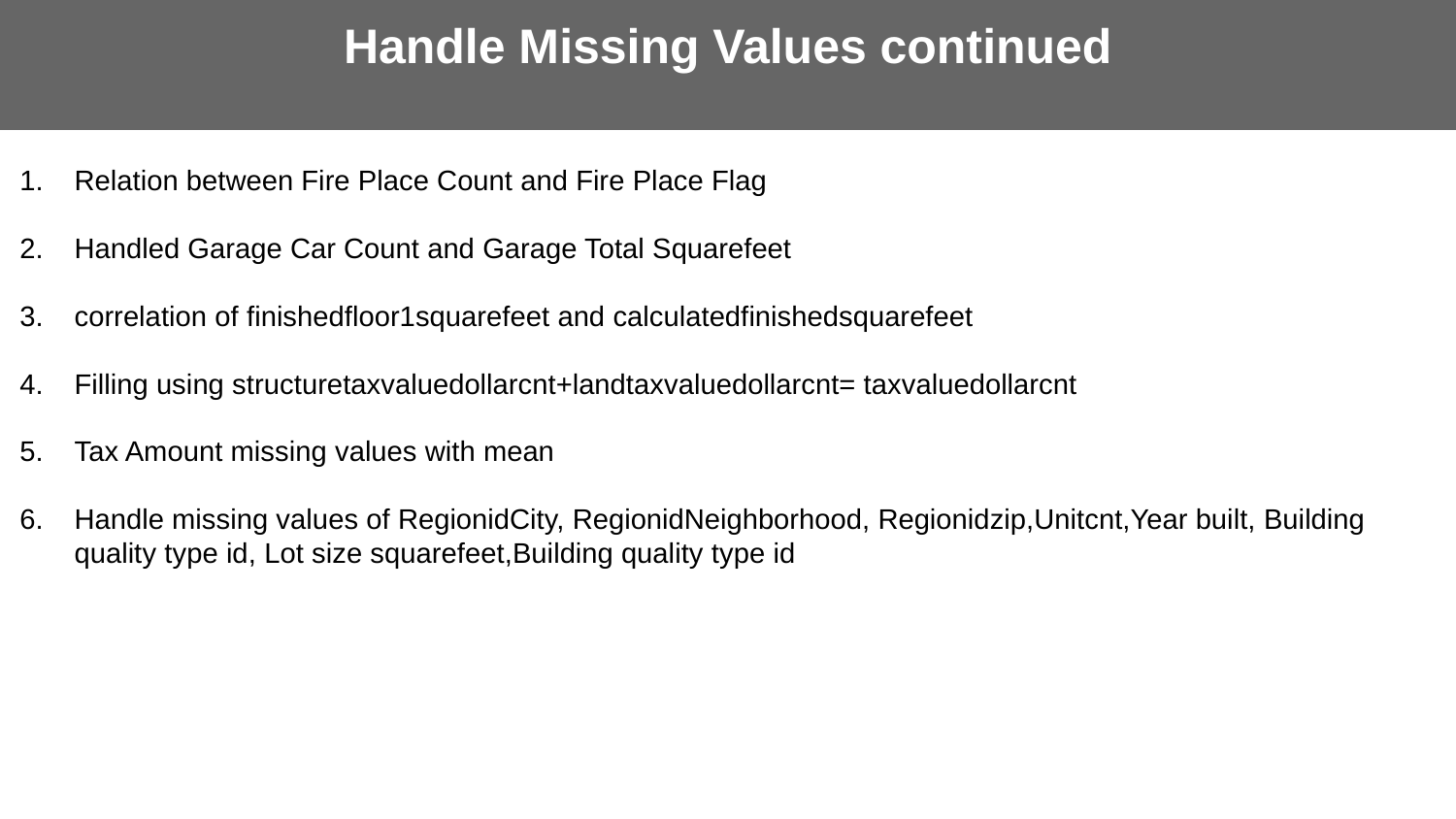

Handle Missing Values continued
Relation between Fire Place Count and Fire Place Flag

Handled Garage Car Count and Garage Total Squarefeet

correlation of finishedfloor1squarefeet and calculatedfinishedsquarefeet

Filling using structuretaxvaluedollarcnt+landtaxvaluedollarcnt= taxvaluedollarcnt

Tax Amount missing values with mean

Handle missing values of RegionidCity, RegionidNeighborhood, Regionidzip,Unitcnt,Year built, Building quality type id, Lot size squarefeet,Building quality type id